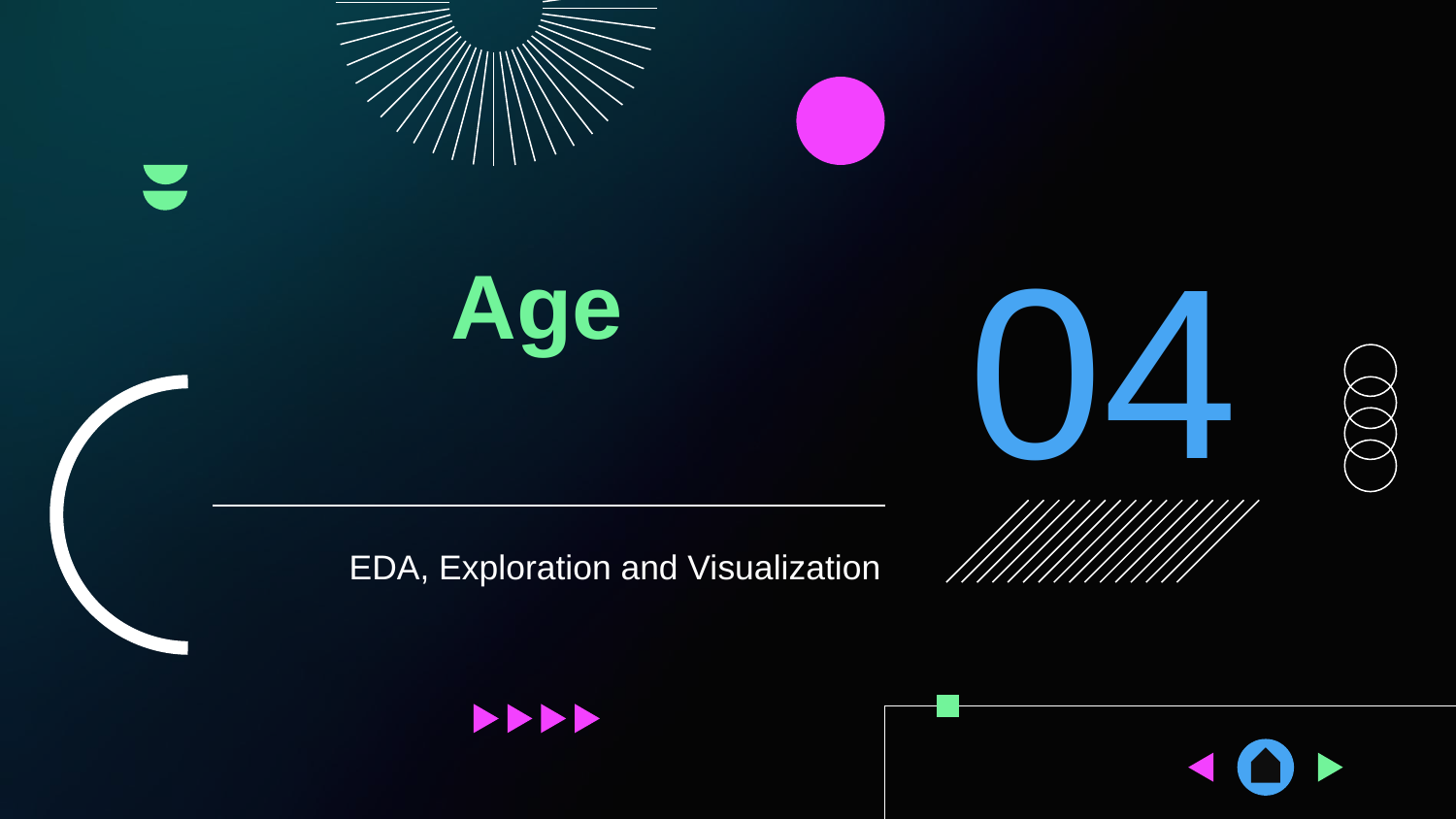

04
# Age

EDA, Exploration and Visualization